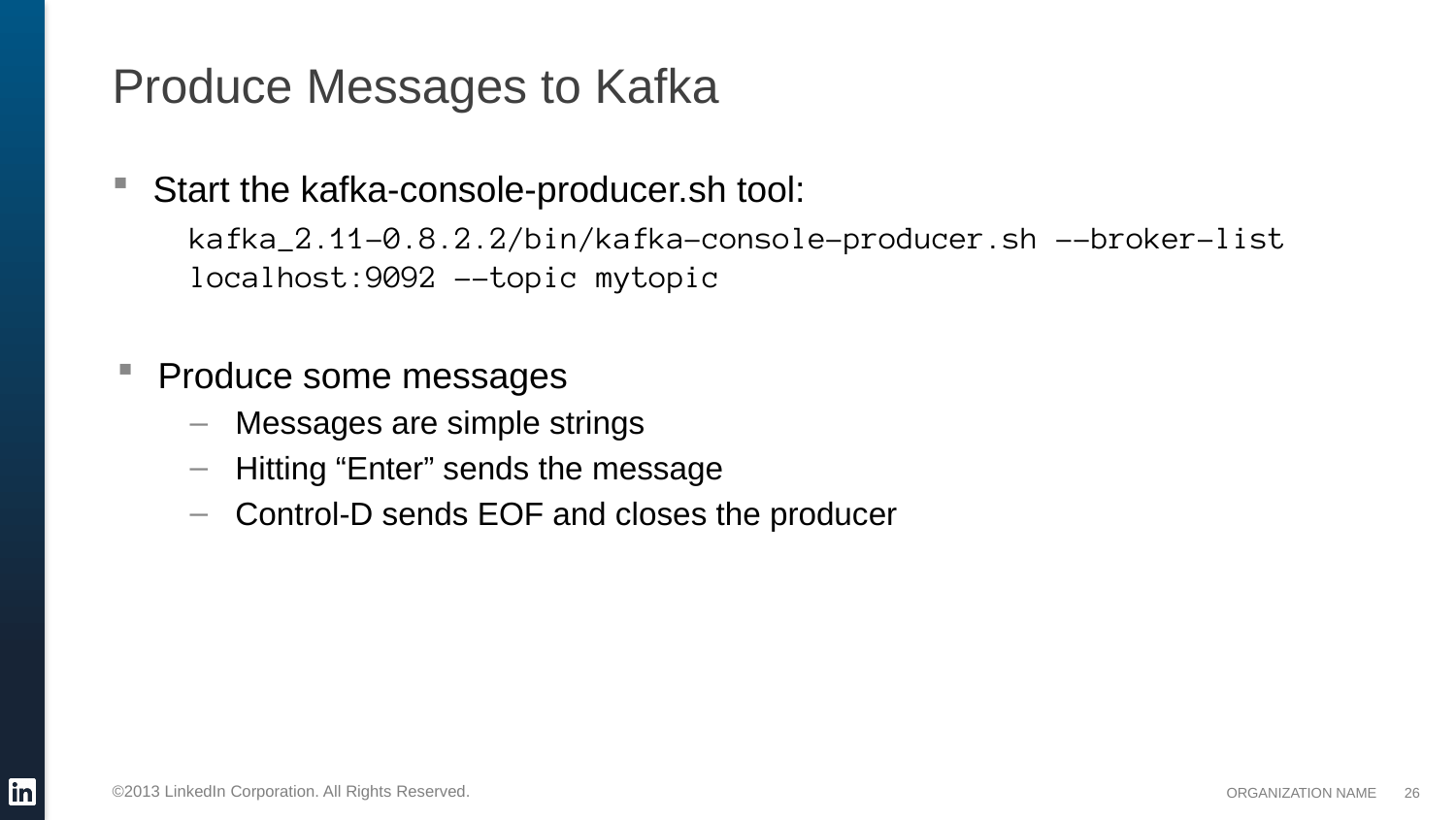

# Produce Messages to Kafka
Start the kafka-console-producer.sh tool:
kafka_2.11-0.8.2.2/bin/kafka-console-producer.sh --broker-list localhost:9092 --topic mytopic

Produce some messages
Messages are simple strings
Hitting “Enter” sends the message
Control-D sends EOF and closes the producer
26